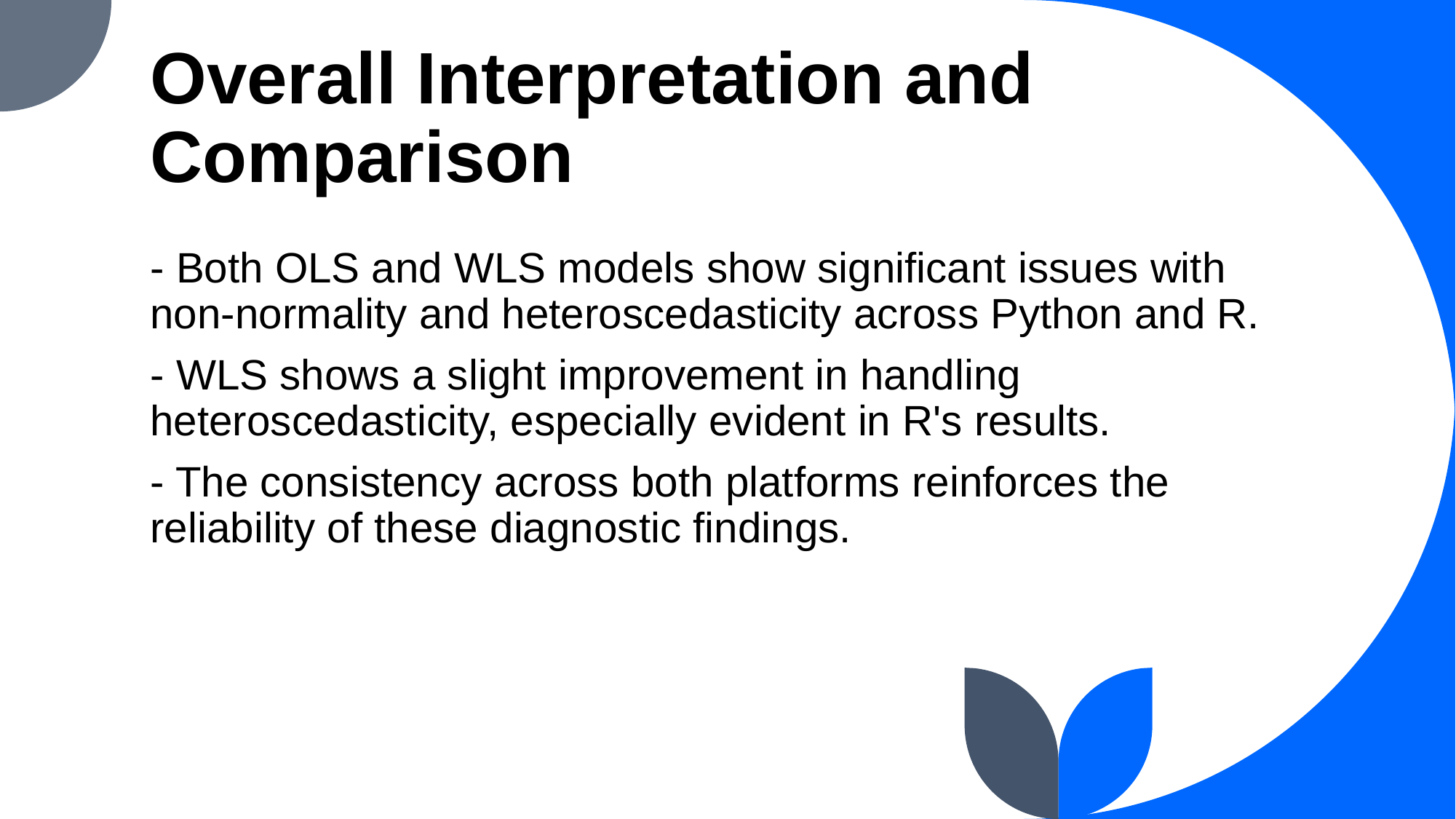

# Overall Interpretation and Comparison
- Both OLS and WLS models show significant issues with non-normality and heteroscedasticity across Python and R.
- WLS shows a slight improvement in handling heteroscedasticity, especially evident in R's results.
- The consistency across both platforms reinforces the reliability of these diagnostic findings.